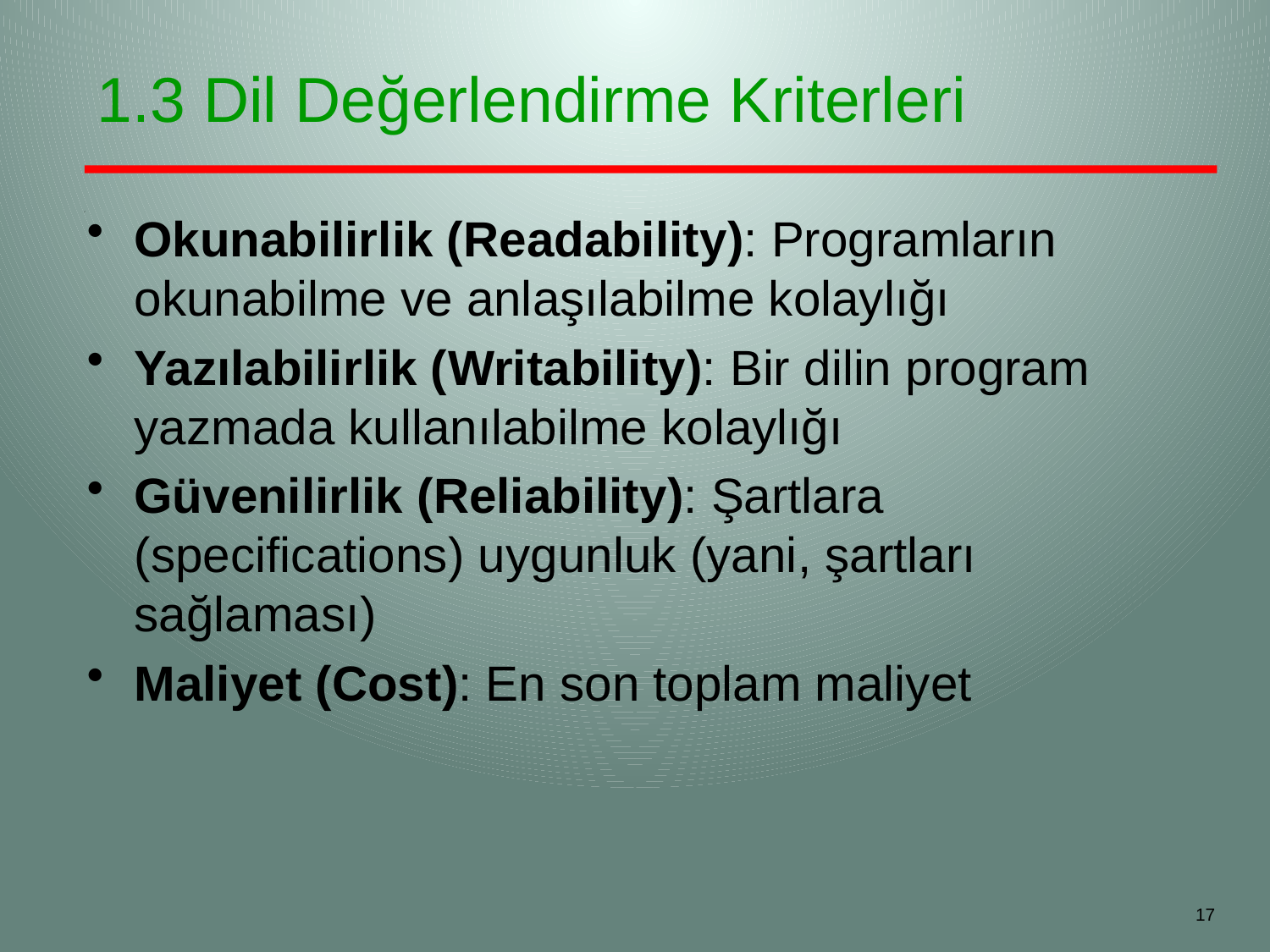

# 1.3 Dil Değerlendirme Kriterleri
Okunabilirlik (Readability): Programların okunabilme ve anlaşılabilme kolaylığı
Yazılabilirlik (Writability): Bir dilin program yazmada kullanılabilme kolaylığı
Güvenilirlik (Reliability): Şartlara (specifications) uygunluk (yani, şartları sağlaması)
Maliyet (Cost): En son toplam maliyet
17